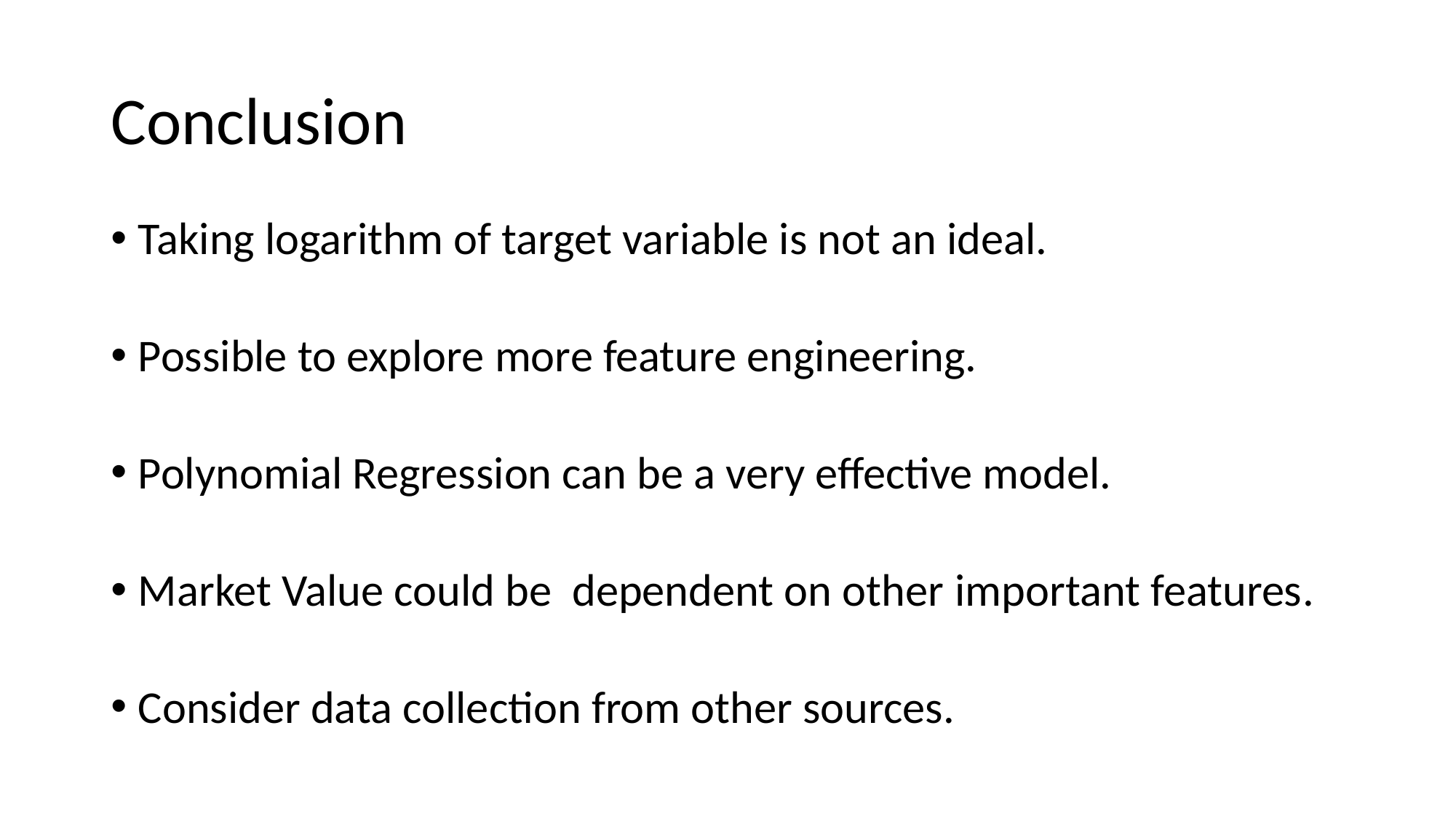

# Conclusion
Taking logarithm of target variable is not an ideal.
Possible to explore more feature engineering.
Polynomial Regression can be a very effective model.
Market Value could be  dependent on other important features.
Consider data collection from other sources.